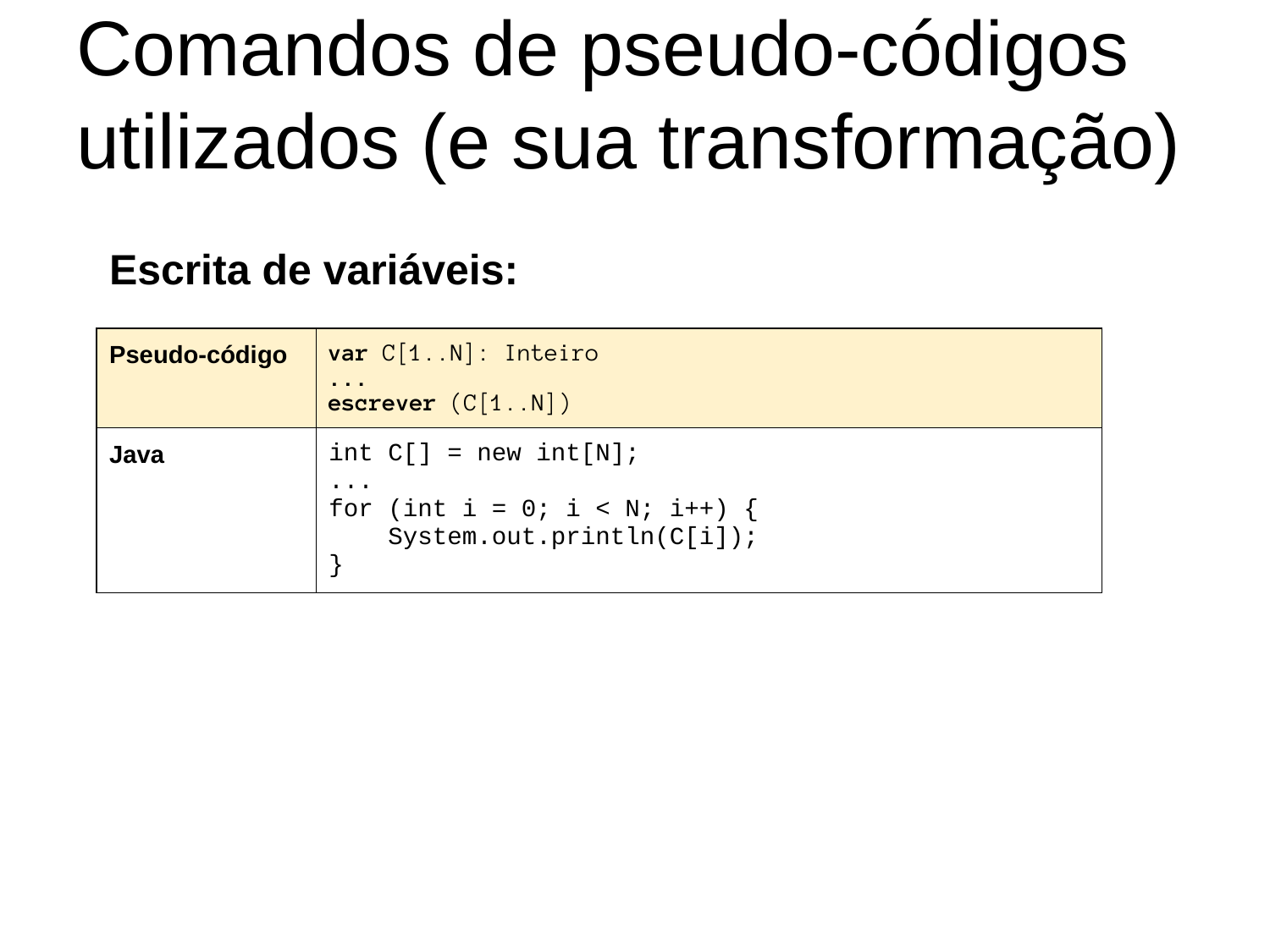

# Comandos de pseudo-códigos utilizados (e sua transformação)
Escrita de variáveis:

| Pseudo-código | var C[1..N]: Inteiro ... escrever (C[1..N]) |
| --- | --- |
| Java | int C[] = new int[N]; ... for (int i = 0; i < N; i++) { System.out.println(C[i]); } |